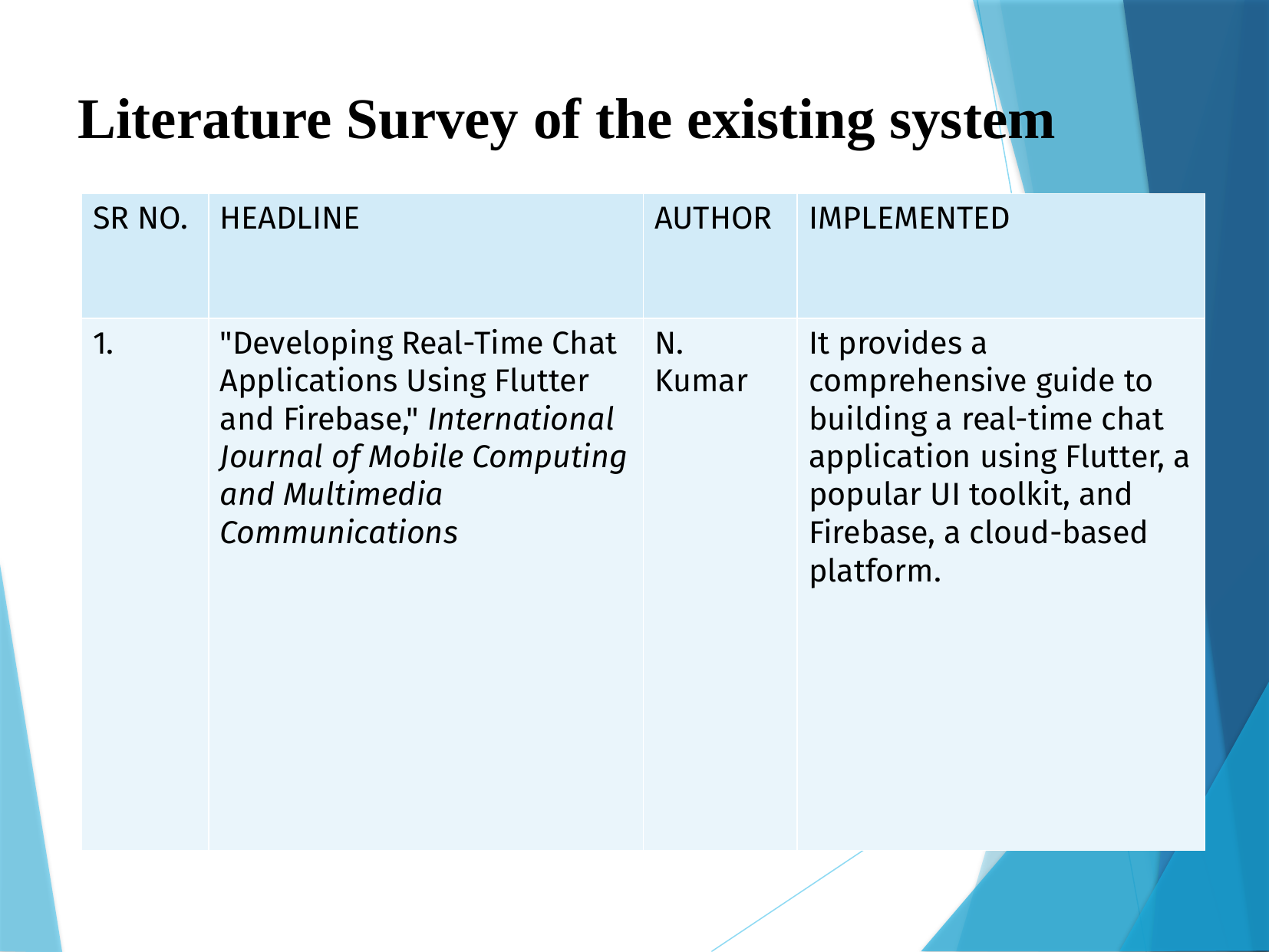

Literature Survey of the existing system
| SR NO. | HEADLINE | AUTHOR | IMPLEMENTED |
| --- | --- | --- | --- |
| 1. | "Developing Real-Time Chat Applications Using Flutter and Firebase," International Journal of Mobile Computing and Multimedia Communications | N. Kumar | It provides a comprehensive guide to building a real-time chat application using Flutter, a popular UI toolkit, and Firebase, a cloud-based platform. |